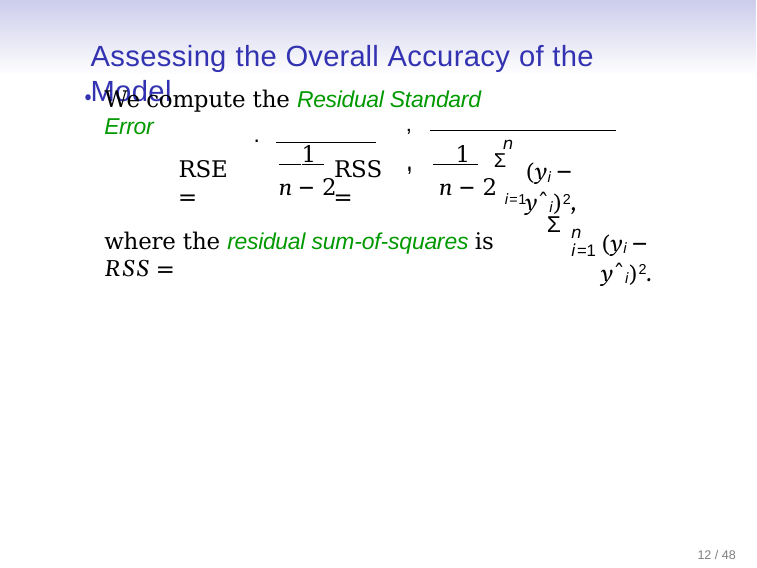

# Assessing the Overall Accuracy of the Model
We compute the Residual Standard Error
‚
.
n

.	Σ
    1
n − 2	n − 2 i=1
    1

,
RSE =
RSS =
(yi − yˆi)2,
Σ
n  i=1
where the residual sum-of-squares is RSS =
(yi − yˆi)2.
12 / 48